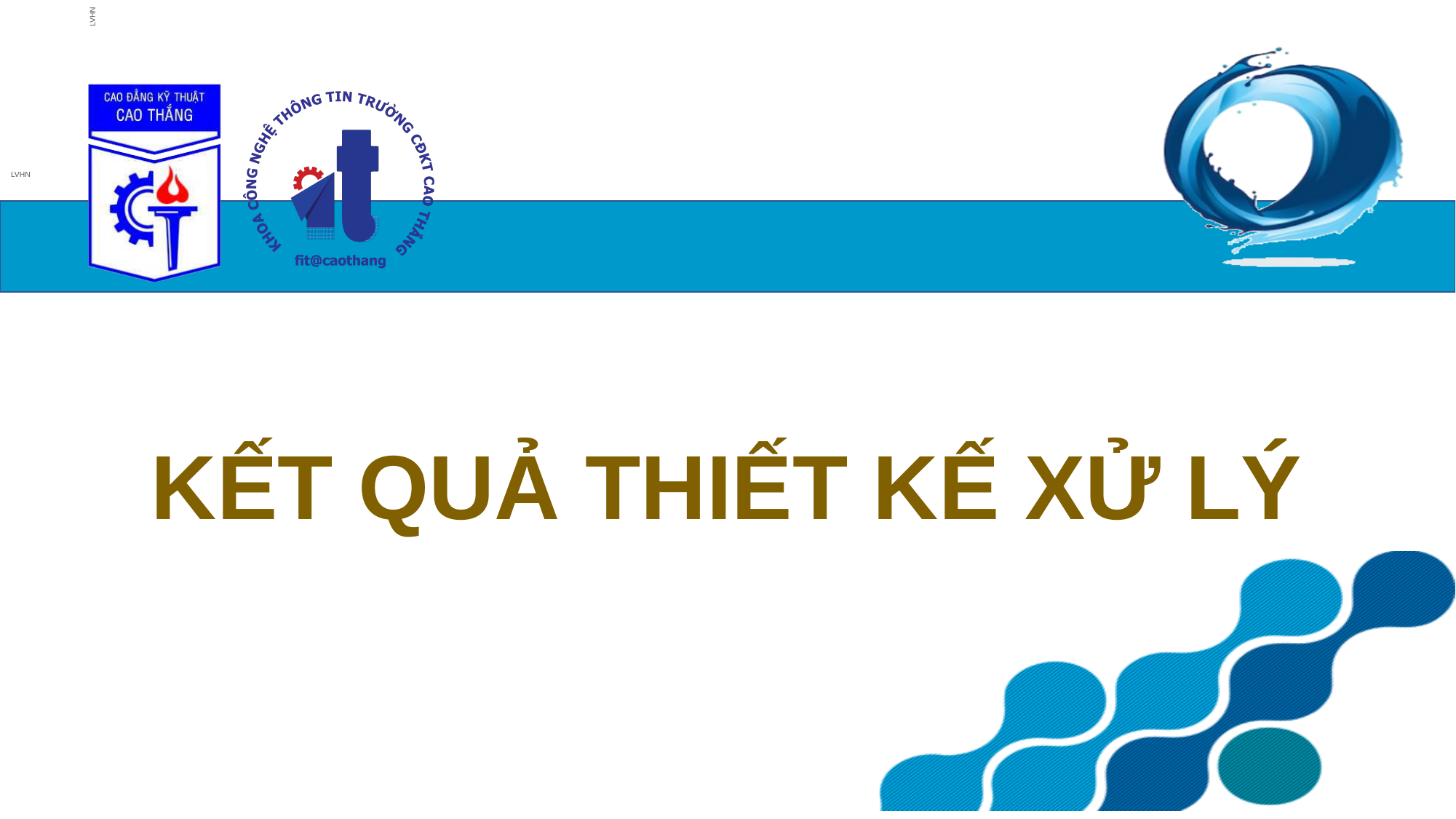

# KẾT QUẢ THIẾT KẾ XỬ LÝ